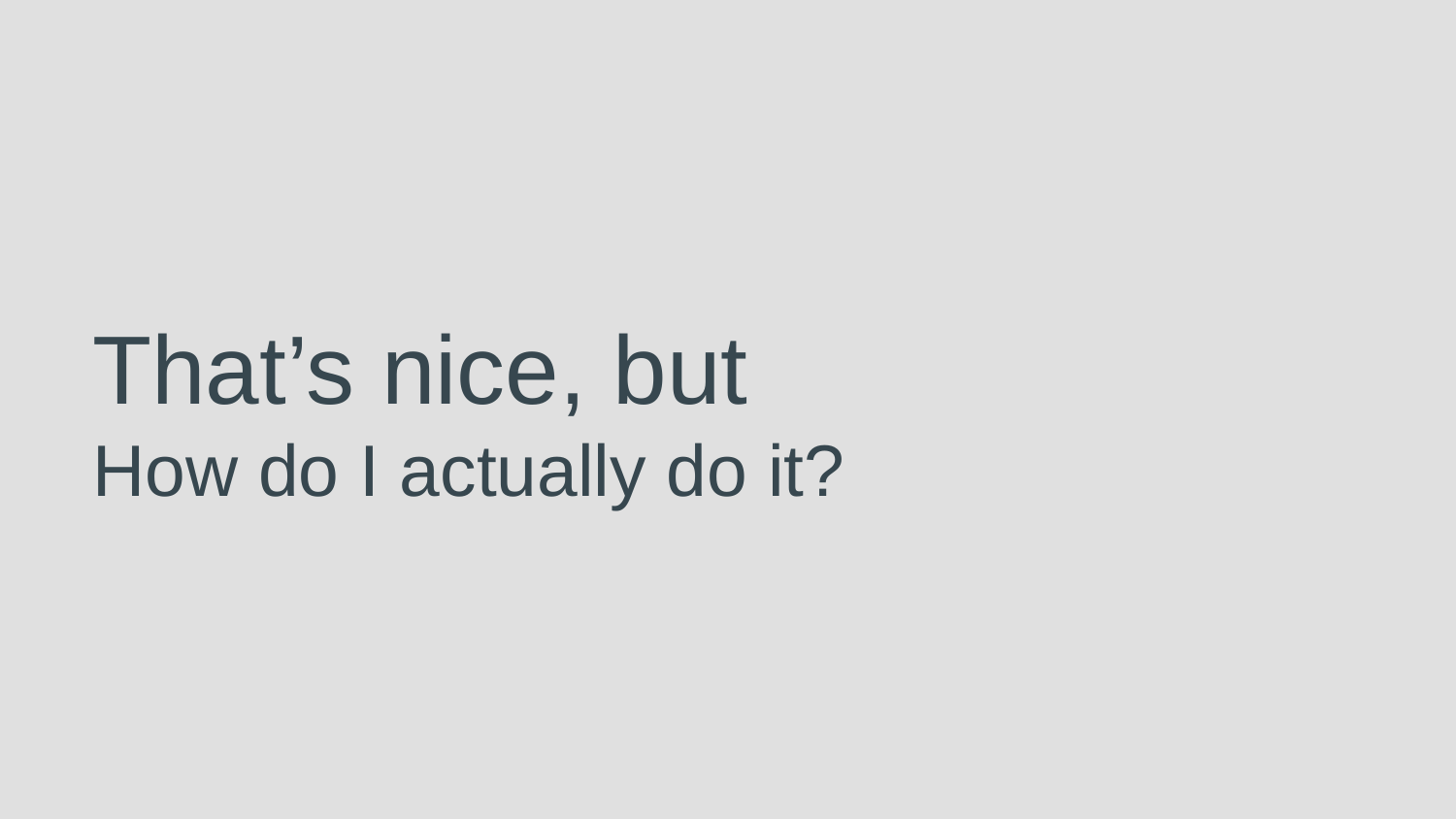

# That’s nice, but
How do I actually do it?